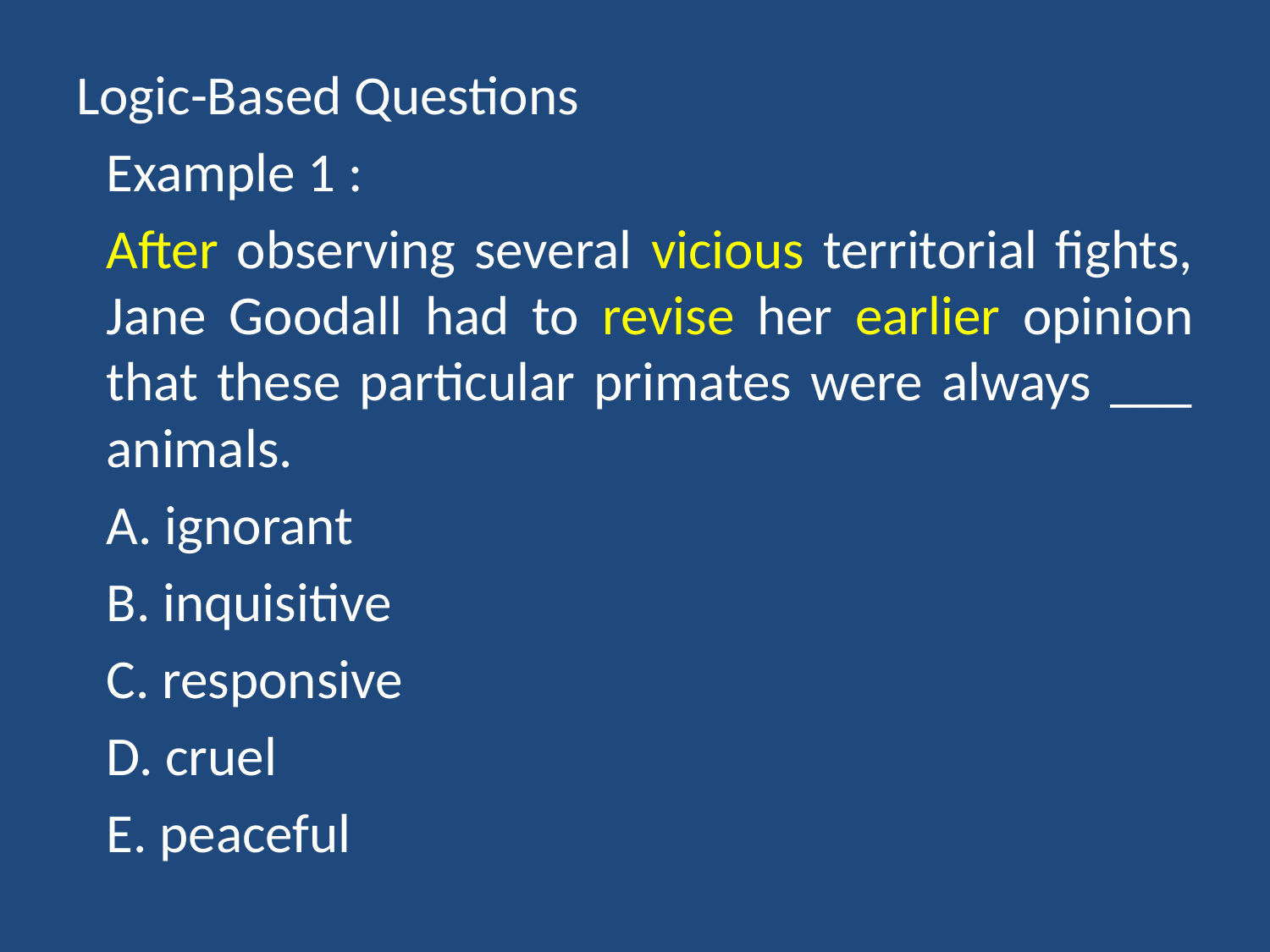

Logic-Based Questions
Example 1 :
After observing several vicious territorial fights, Jane Goodall had to revise her earlier opinion that these particular primates were always ___ animals.
	A. ignorant
	B. inquisitive
	C. responsive
	D. cruel
	E. peaceful